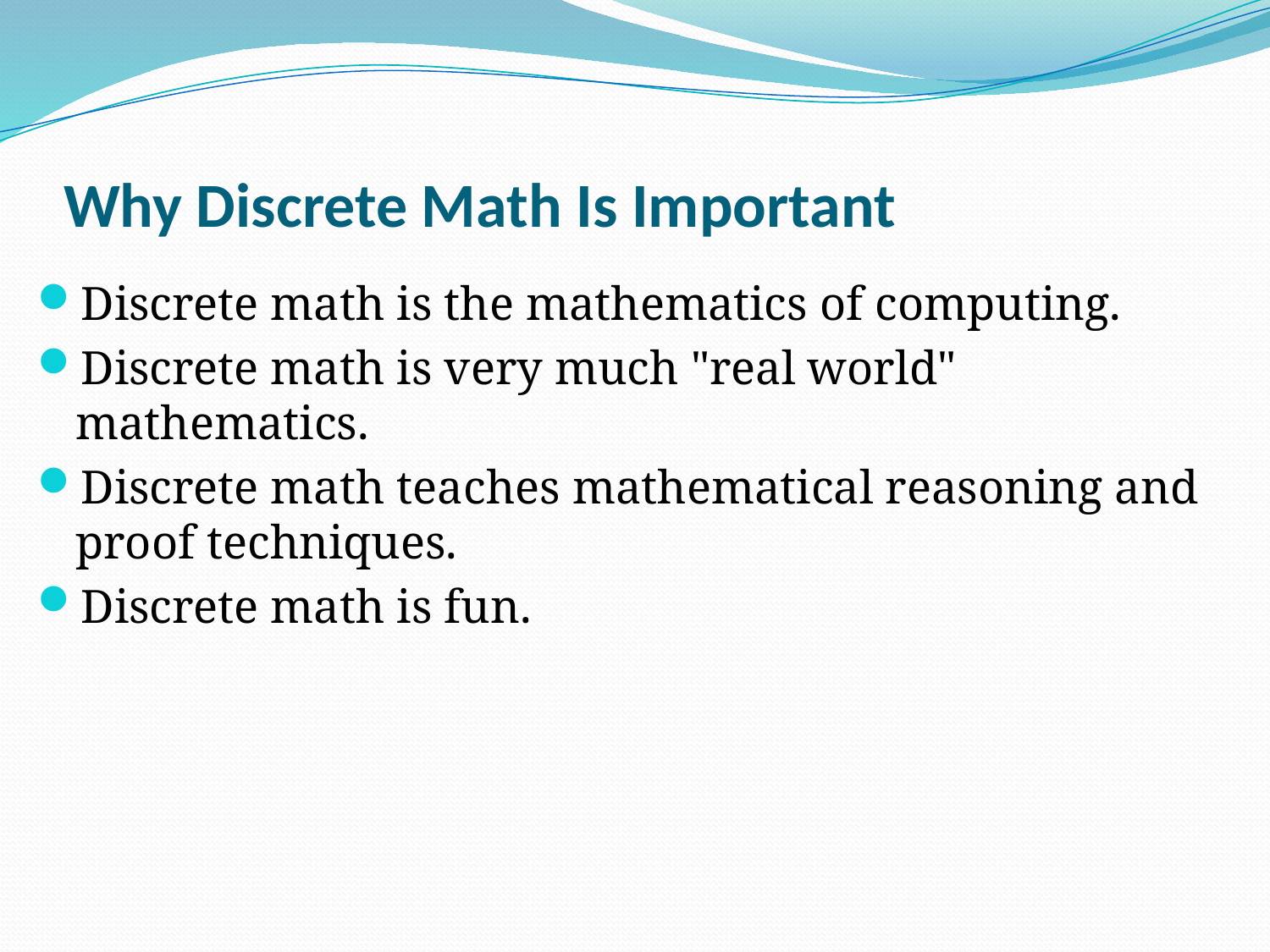

# Why Discrete Math Is Important
Discrete math is the mathematics of computing.
Discrete math is very much "real world" mathematics.
Discrete math teaches mathematical reasoning and proof techniques.
Discrete math is fun.